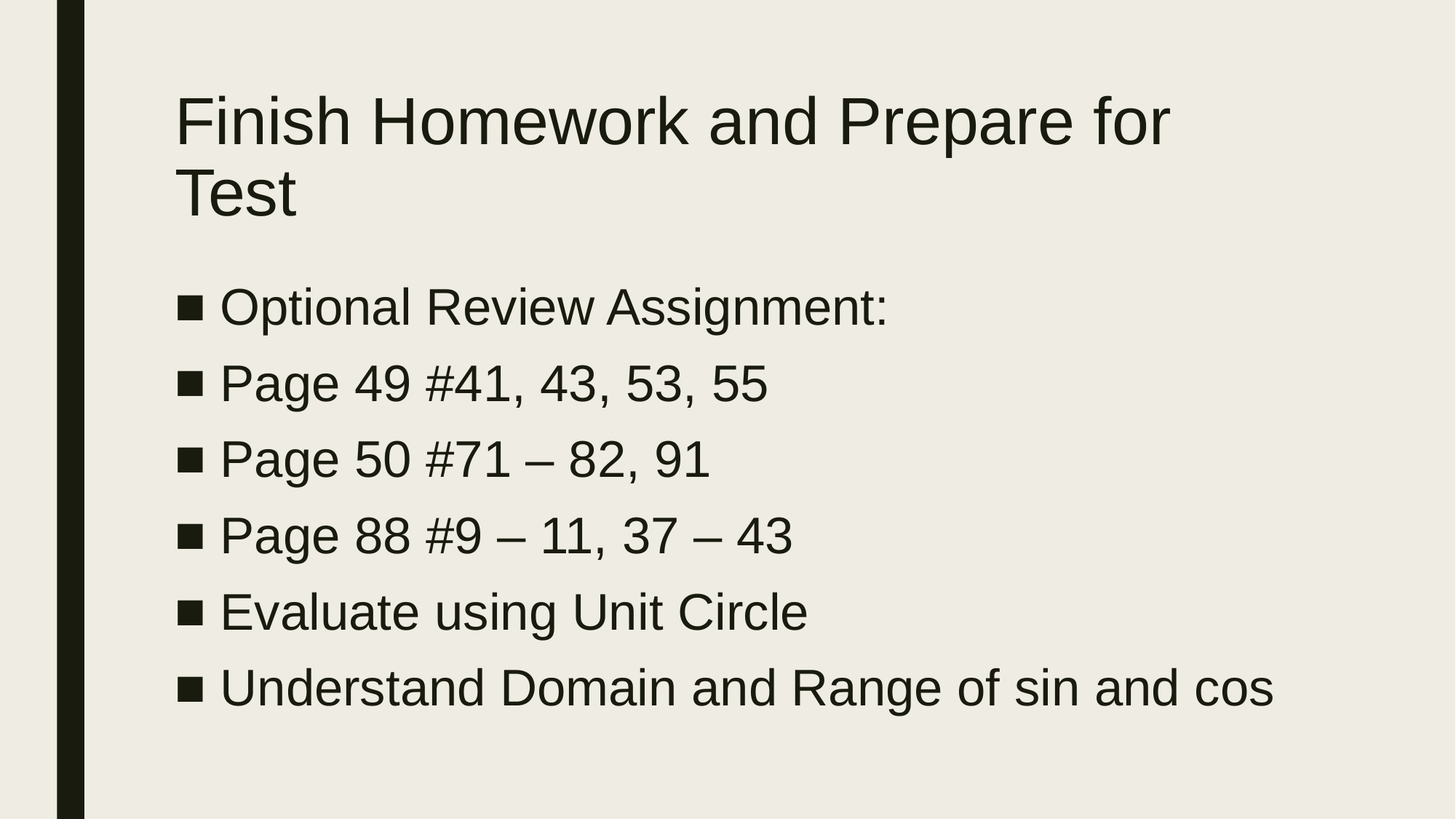

# Finish Homework and Prepare for Test
Optional Review Assignment:
Page 49 #41, 43, 53, 55
Page 50 #71 – 82, 91
Page 88 #9 – 11, 37 – 43
Evaluate using Unit Circle
Understand Domain and Range of sin and cos